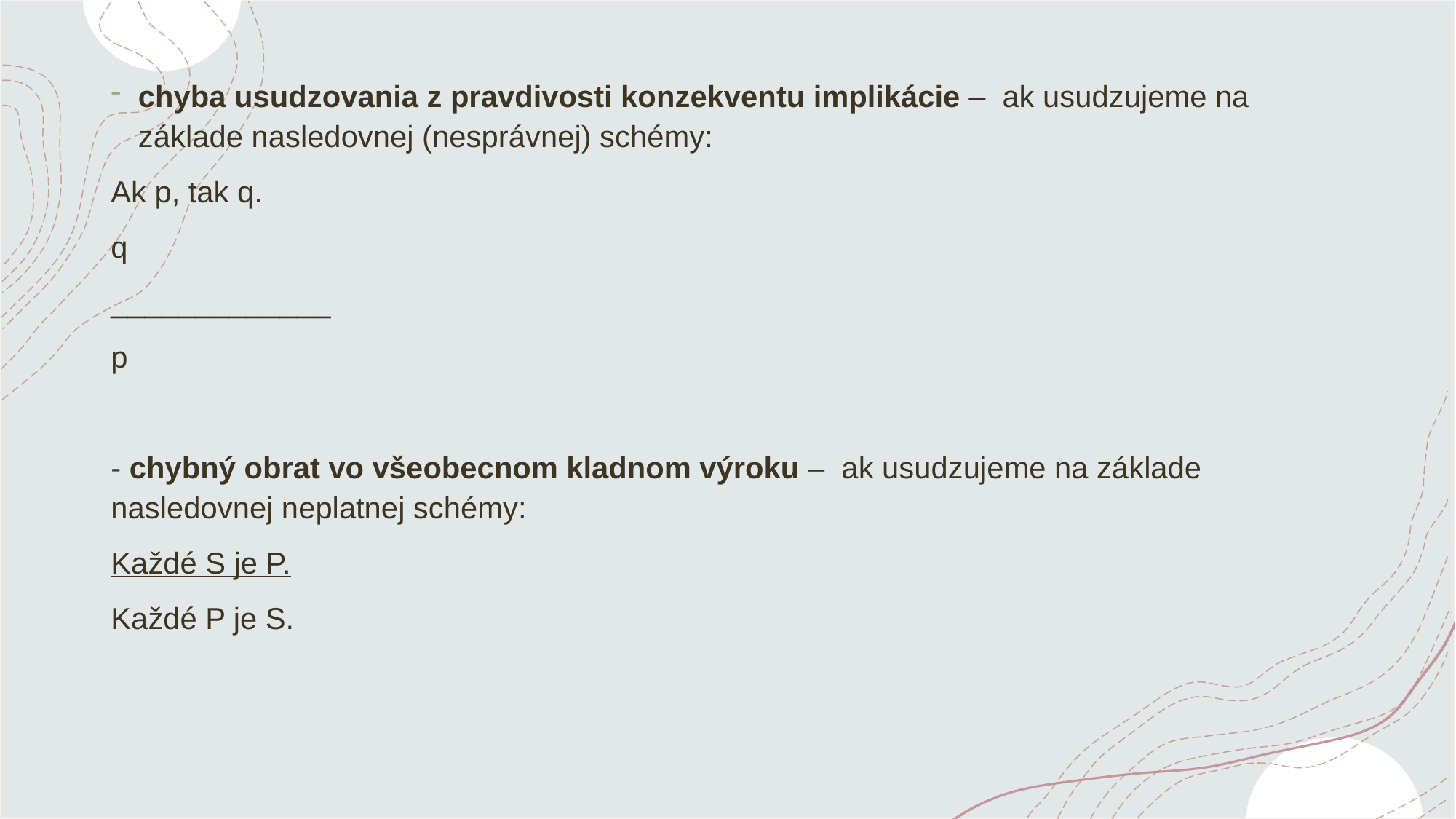

#
chyba usudzovania z pravdivosti konzekventu implikácie –  ak usudzujeme na základe nasledovnej (nesprávnej) schémy:
Ak p, tak q.
q
_____________
p

- chybný obrat vo všeobecnom kladnom výroku –  ak usudzujeme na základe nasledovnej neplatnej schémy:
Každé S je P.
Každé P je S.